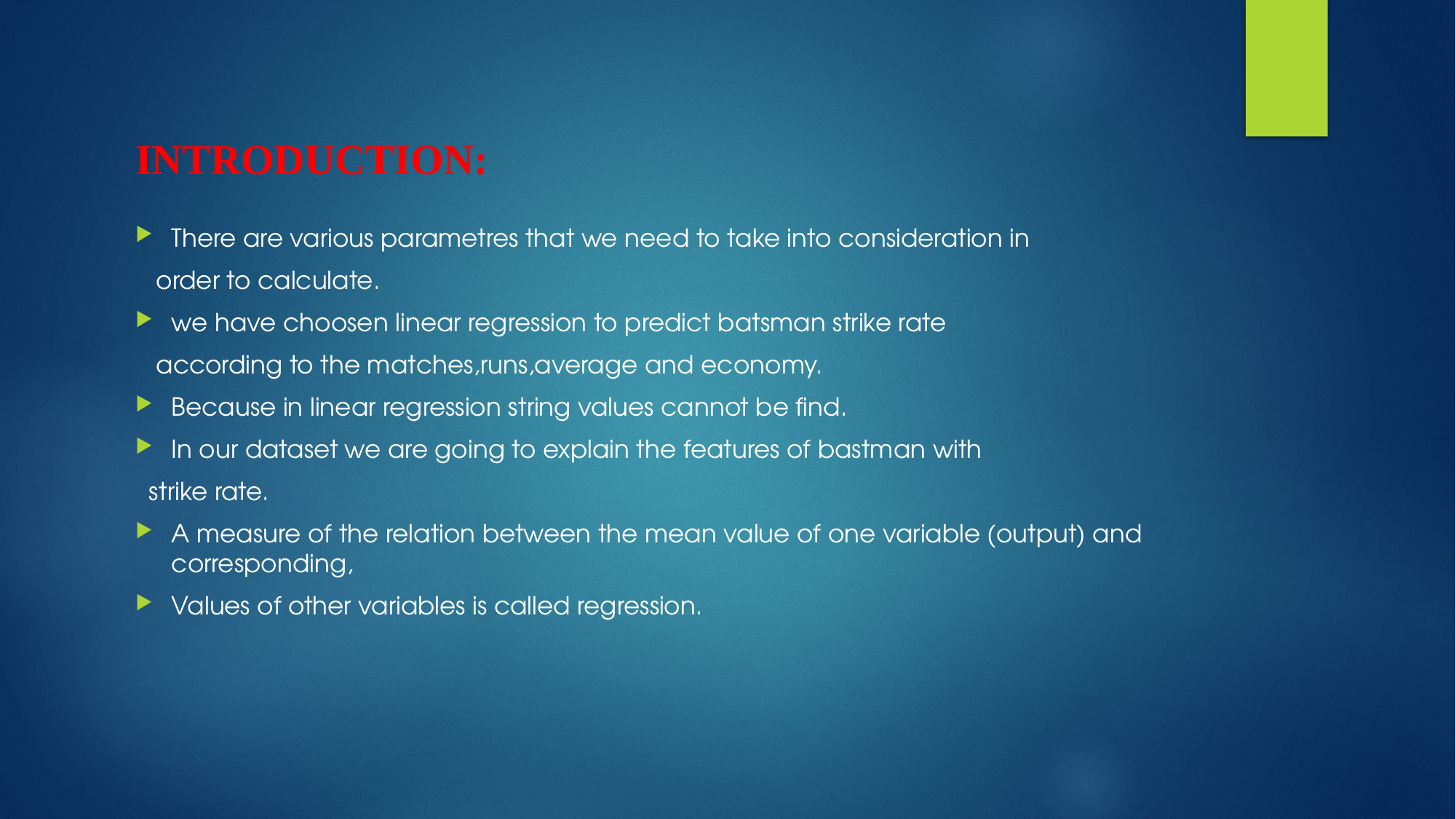

# INTRODUCTION:

There are various parametres that we need to take into consideration in
   order to calculate.
we have choosen linear regression to predict batsman strike rate
   according to the matches,runs,average and economy.
Because in linear regression string values cannot be find.
In our dataset we are going to explain the features of bastman with
  strike rate.
A measure of the relation between the mean value of one variable (output) and corresponding,
Values of other variables is called regression.